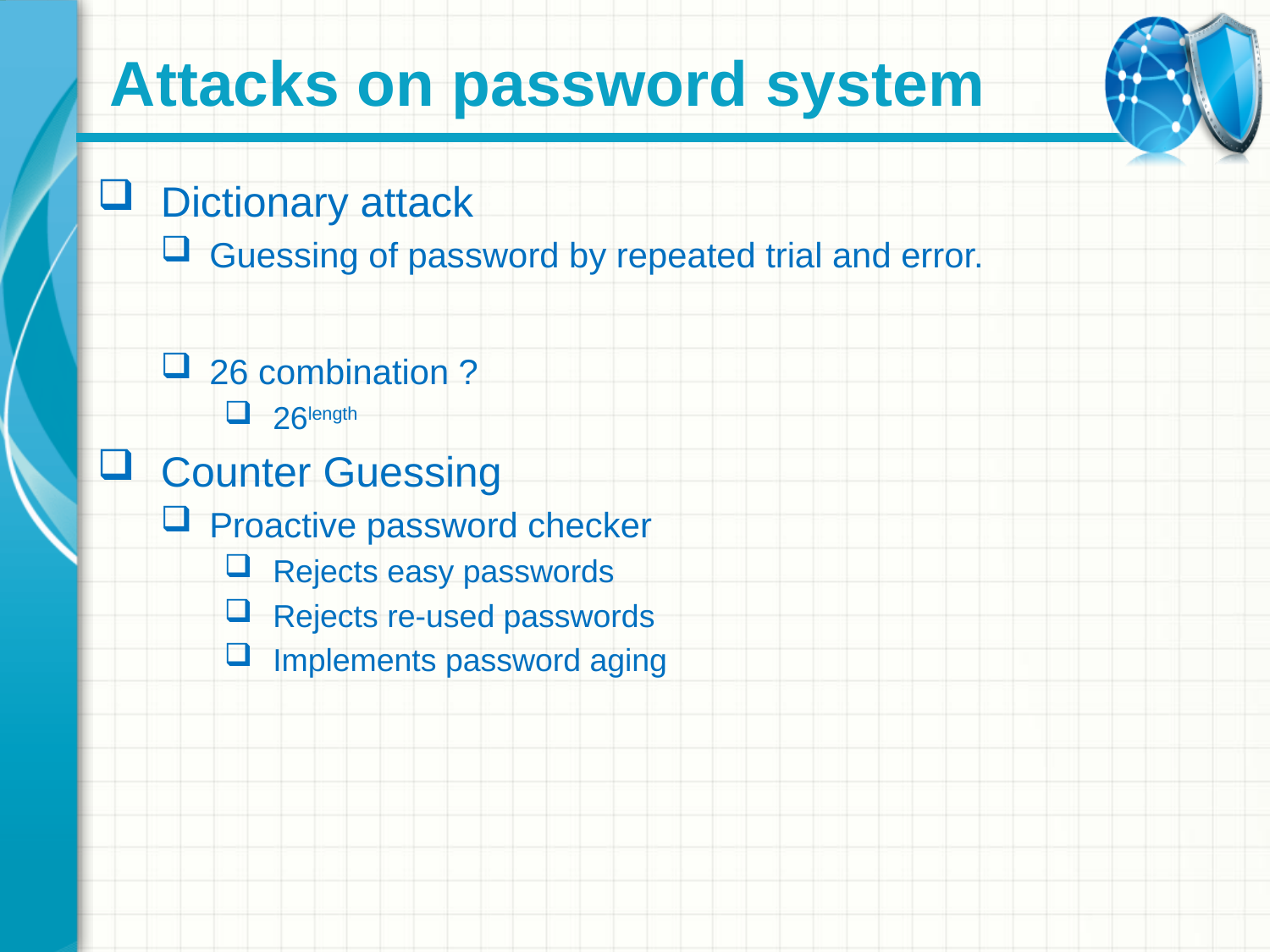

# Attacks on password system
Dictionary attack
Guessing of password by repeated trial and error.

26 combination ?
26length
Counter Guessing
Proactive password checker
Rejects easy passwords
Rejects re-used passwords
Implements password aging